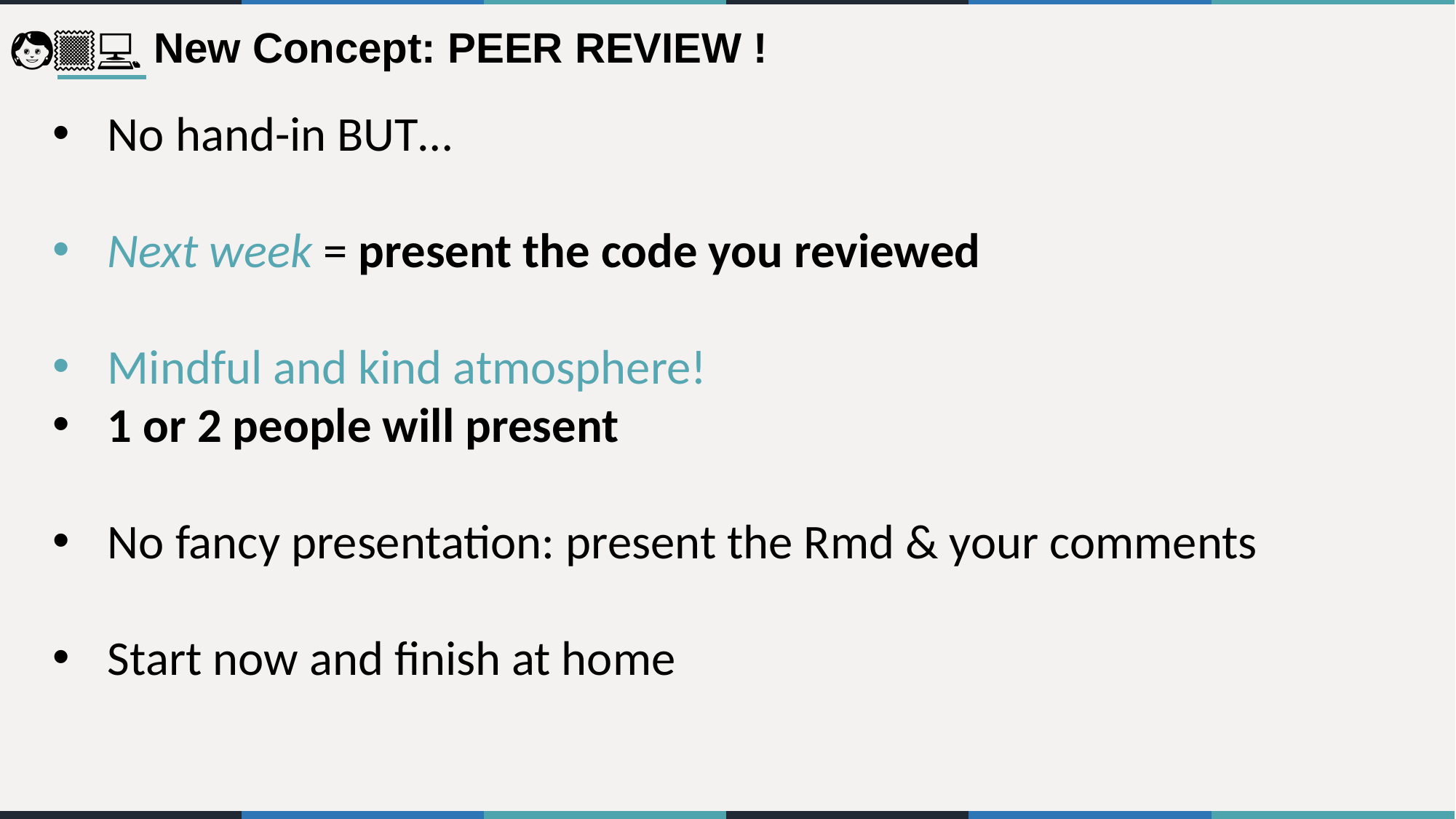

👩🏽‍💻 New Concept: PEER REVIEW !
No hand-in BUT…

Next week = present the code you reviewed

Mindful and kind atmosphere!
1 or 2 people will present

No fancy presentation: present the Rmd & your comments

Start now and finish at home